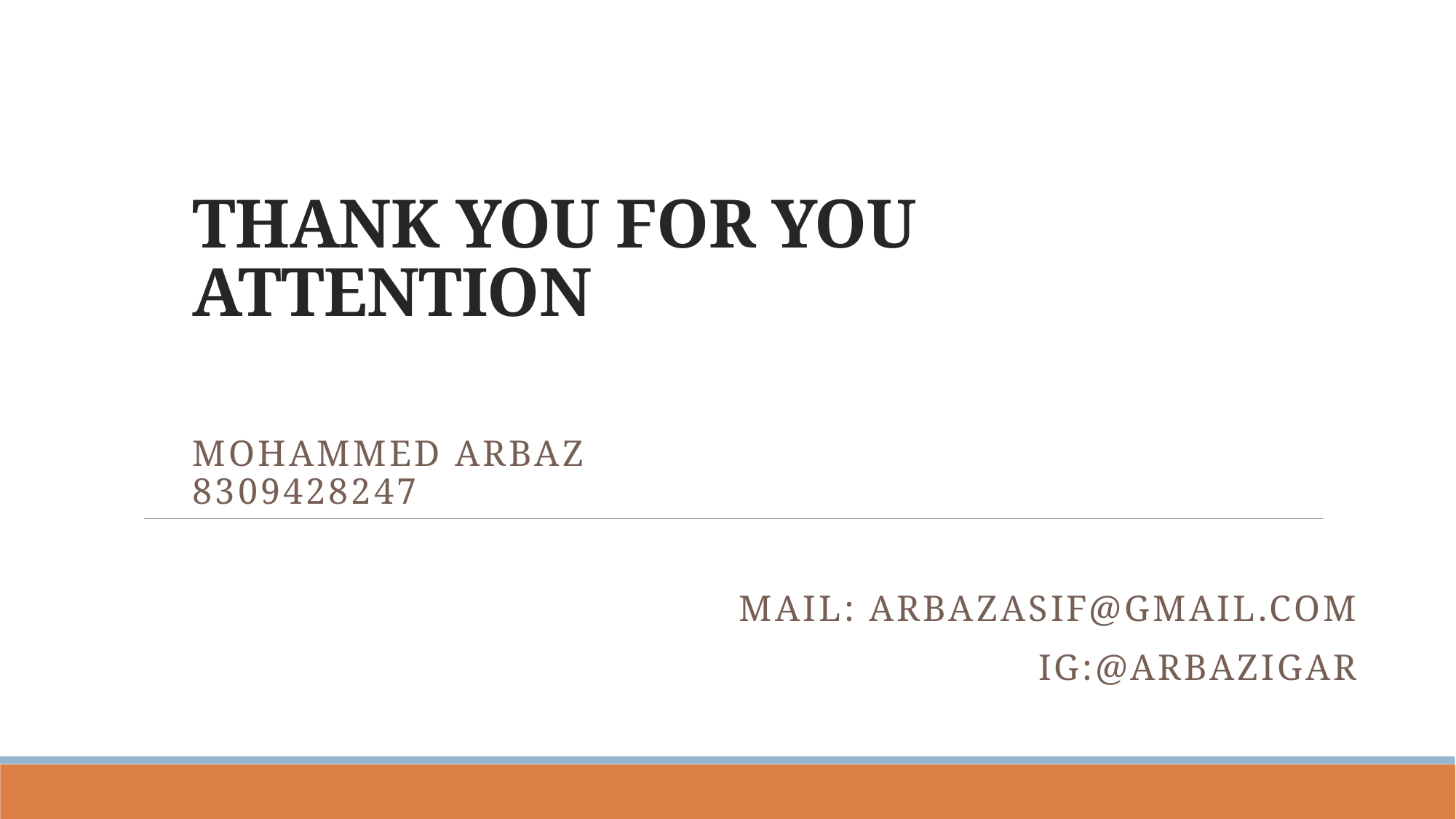

# THANK YOU FOR YOU ATTENTION
Mohammed Arbaz
8309428247

Mail: arbazasif@gmail.com
IG:@Arbazigar